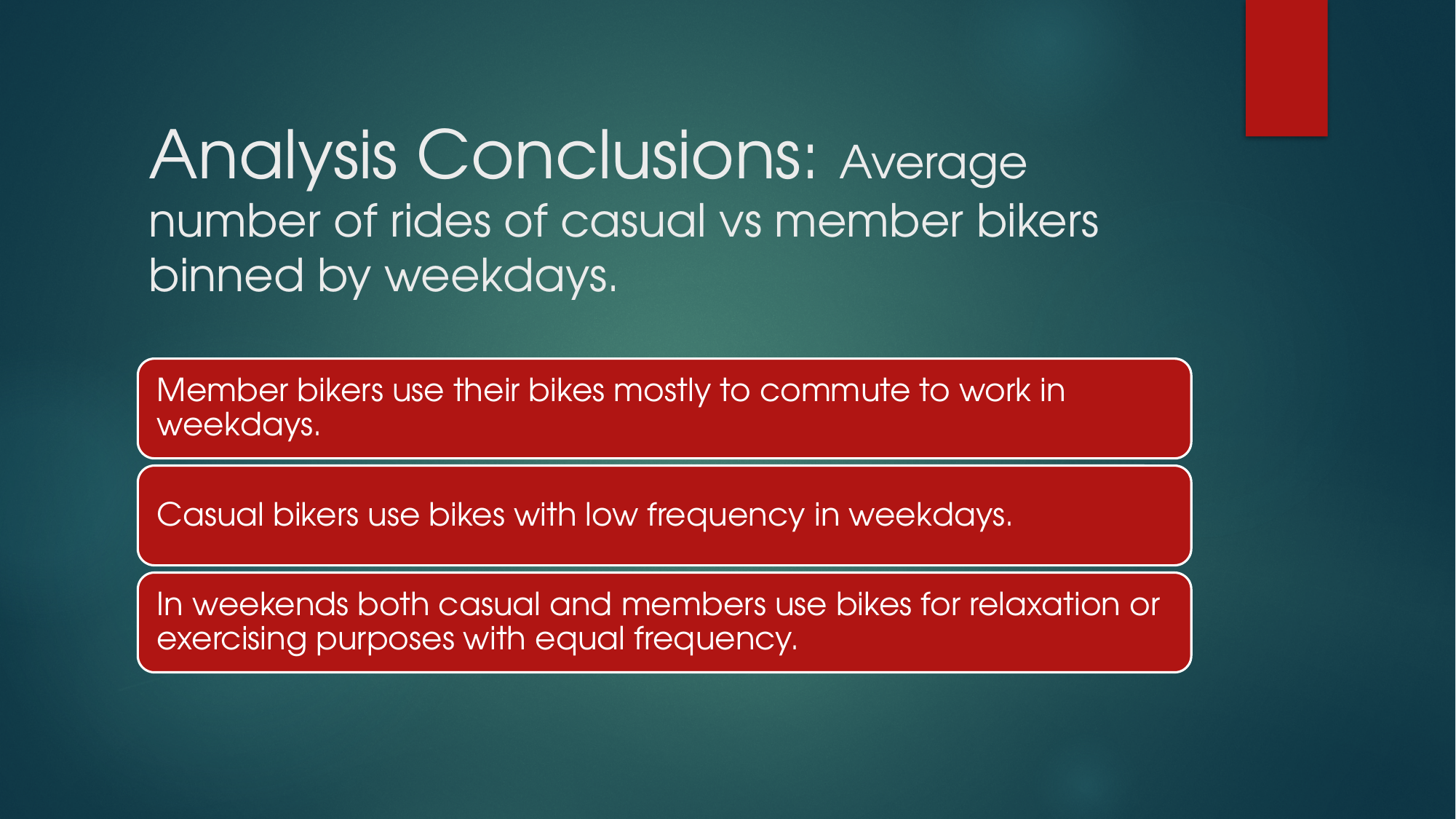

# Analysis Conclusions: Average number of rides of casual vs member bikers binned by weekdays.
Member bikers use their bikes mostly to commute to work in weekdays.
Casual bikers use bikes with low frequency in weekdays.
In weekends both casual and members use bikes for relaxation or exercising purposes with equal frequency.